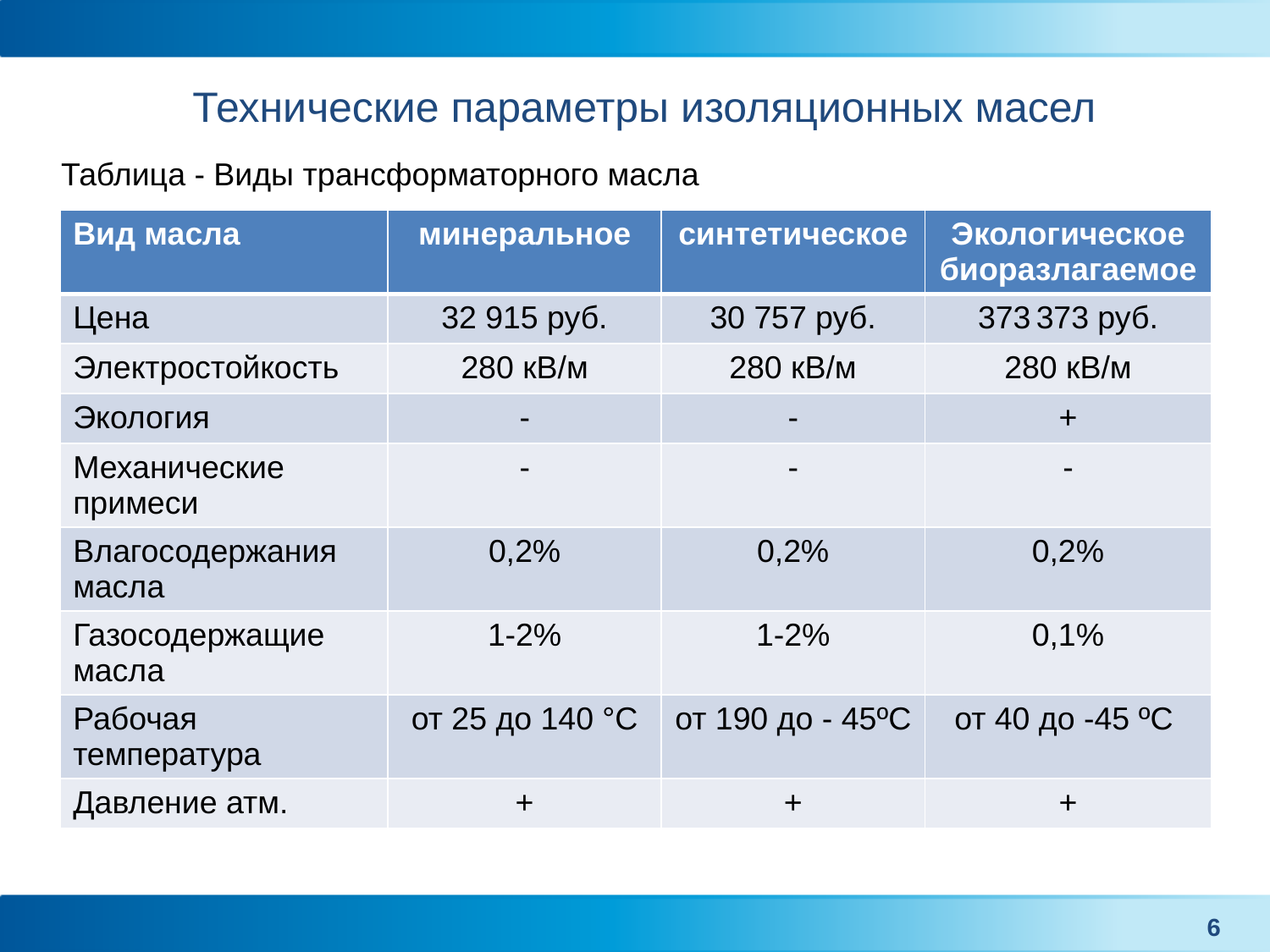

Технические параметры изоляционных масел
Таблица - Виды трансформаторного масла
| Вид масла | минеральное | синтетическое | Экологическое биоразлагаемое |
| --- | --- | --- | --- |
| Цена | 32 915 руб. | 30 757 руб. | 373 373 руб. |
| Электростойкость | 280 кВ/м | 280 кВ/м | 280 кВ/м |
| Экология | - | - | + |
| Механические примеси | - | - | - |
| Влагосодержания масла | 0,2% | 0,2% | 0,2% |
| Газосодержащие масла | 1-2% | 1-2% | 0,1% |
| Рабочая температура | от 25 до 140 °C | от 190 до - 45ºС | от 40 до -45 ºС |
| Давление атм. | + | + | + |
6